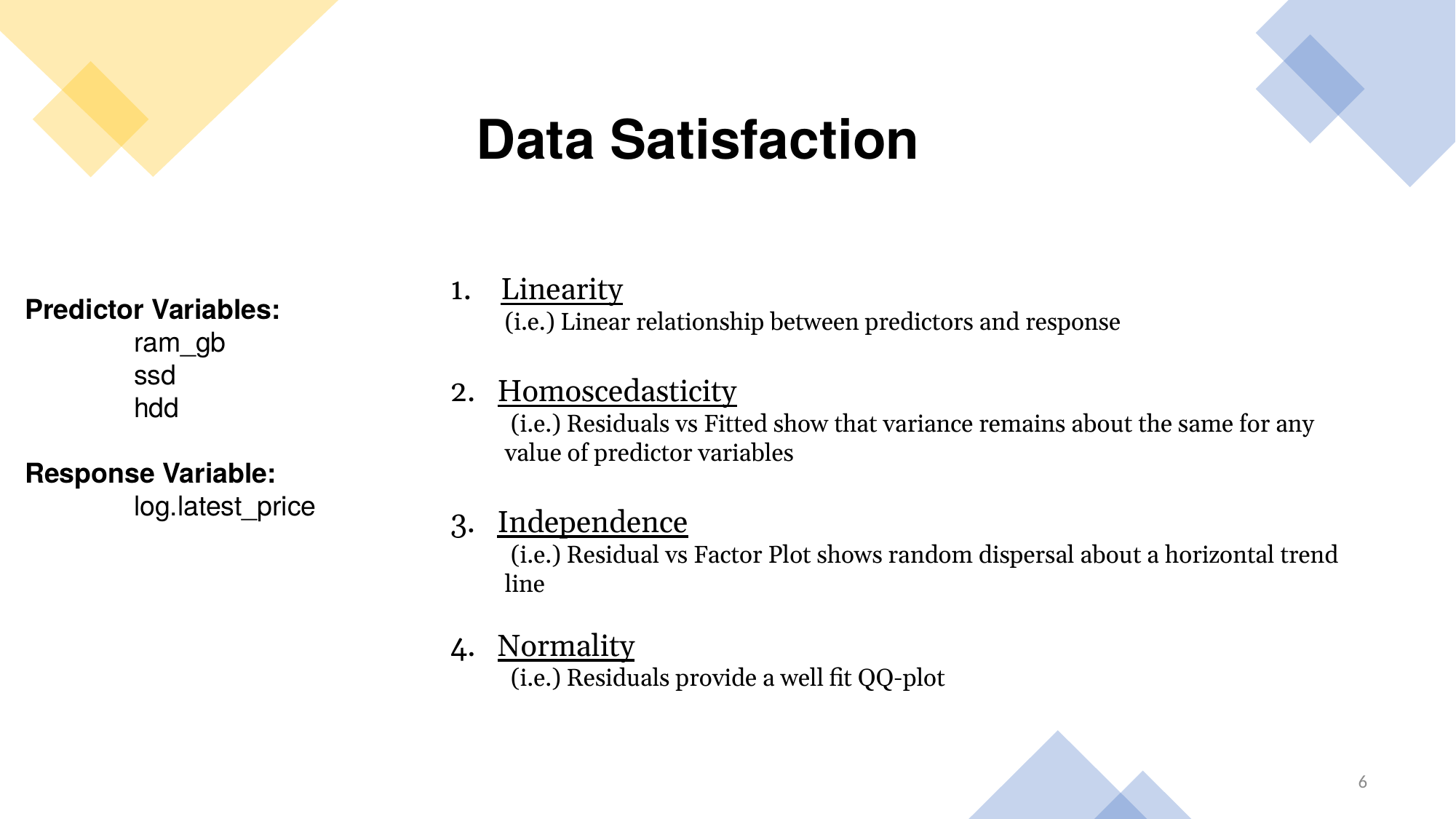

# Data Satisfaction
1.    Linearity
(i.e.) Linear relationship between predictors and response

2.   Homoscedasticity
 (i.e.) Residuals vs Fitted show that variance remains about the same for any value of predictor variables

3.   Independence
 (i.e.) Residual vs Factor Plot shows random dispersal about a horizontal trend line

4.   Normality
 (i.e.) Residuals provide a well fit QQ-plot
Predictor Variables:
	ram_gb
	ssd
	hdd

Response Variable:
	log.latest_price

6